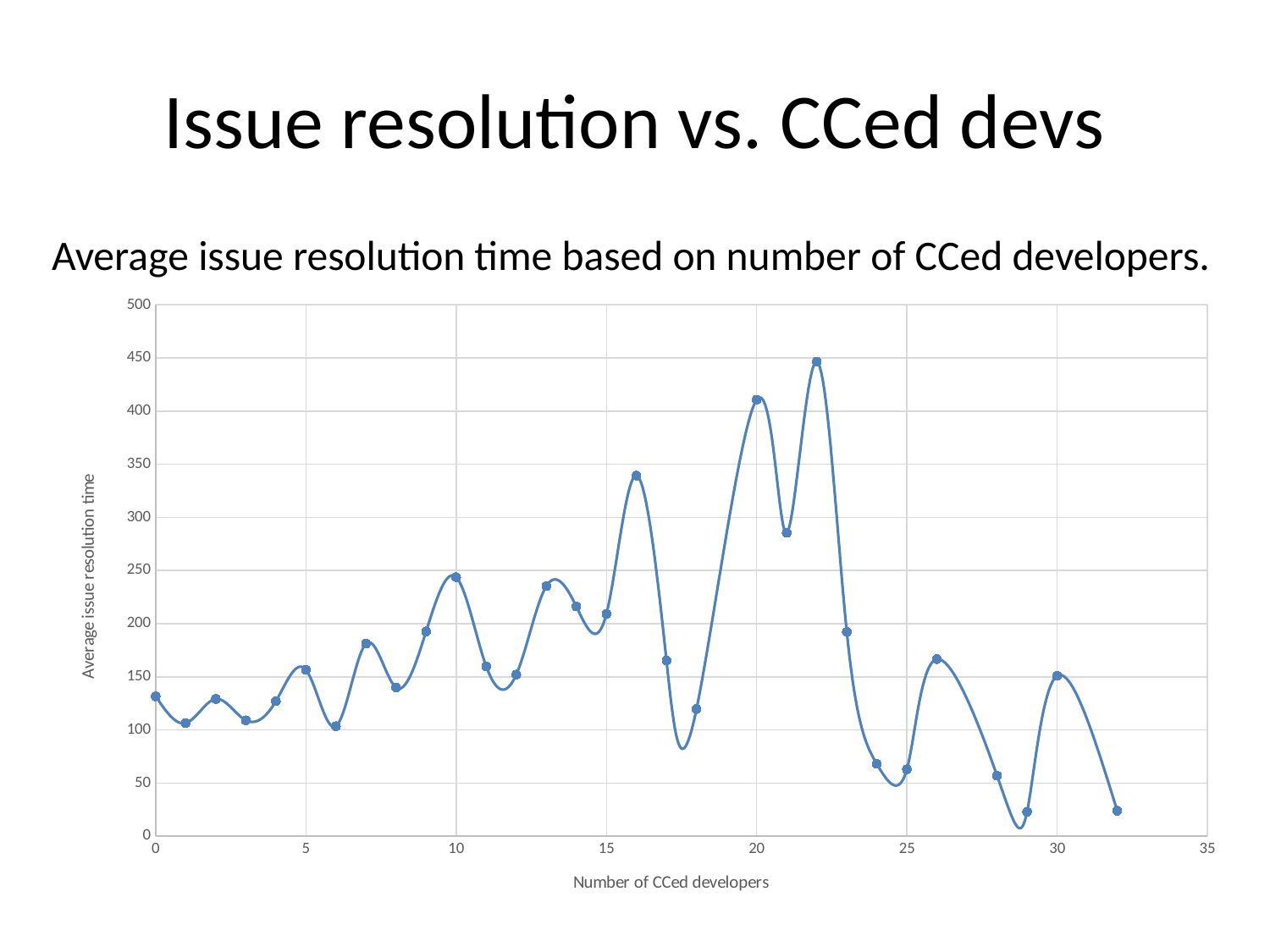

# Issue resolution vs. CCed devs
Average issue resolution time based on number of CCed developers.

### Chart

| Category |  avg(timeDelta)       |
|---|---|